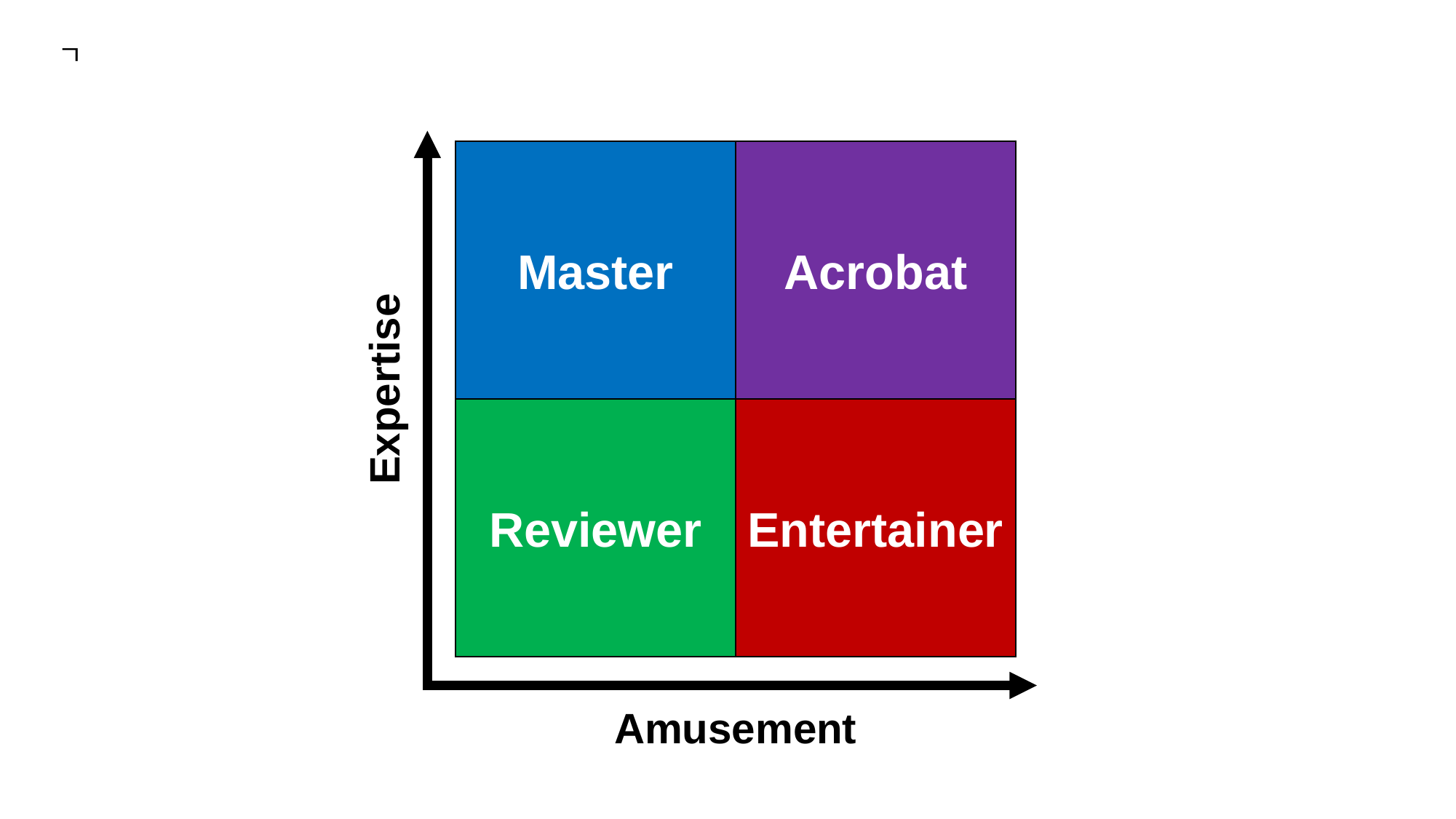

ㄱ
Master
Acrobat
Expertise
Reviewer
Entertainer
Amusement